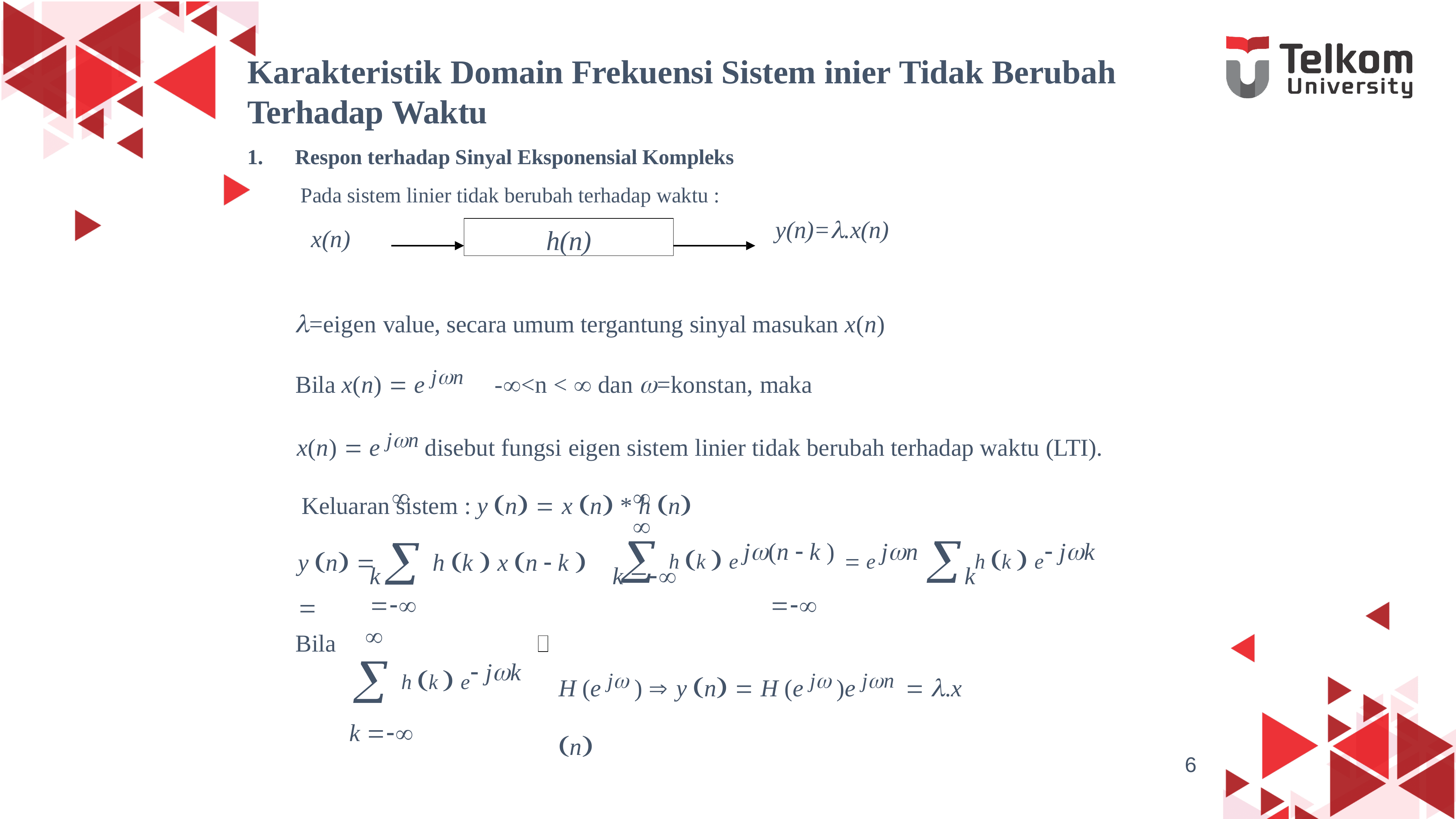

Karakteristik Domain Frekuensi Sistem inier Tidak Berubah Terhadap Waktu
Respon terhadap Sinyal Eksponensial Kompleks
Pada sistem linier tidak berubah terhadap waktu :
y(n)=λ.x(n)
h(n)
x(n)

λ=eigen value, secara umum tergantung sinyal masukan x(n)
Bila x(n) = e jωn	-∞<n < ∞ dan ω=konstan, maka
x(n) = e jωn disebut fungsi eigen sistem linier tidak berubah terhadap waktu (LTI).  Keluaran sistem : y (n) = x (n) * h (n)
∑ h (k ) e jω(n − k ) = e jωn ∑ h (k ) e− jωk
∞
∞	∞
y (n) =	∑ h (k ) x (n − k ) =
∑ h (k ) e− jωk  k =−∞
k =−∞
∞
k =−∞	k =−∞

H (e jω ) ⇒ y (n) = H (e jω )e jωn = λ.x (n)
Bila

6
Edisi Semester 1 17/18 EYH